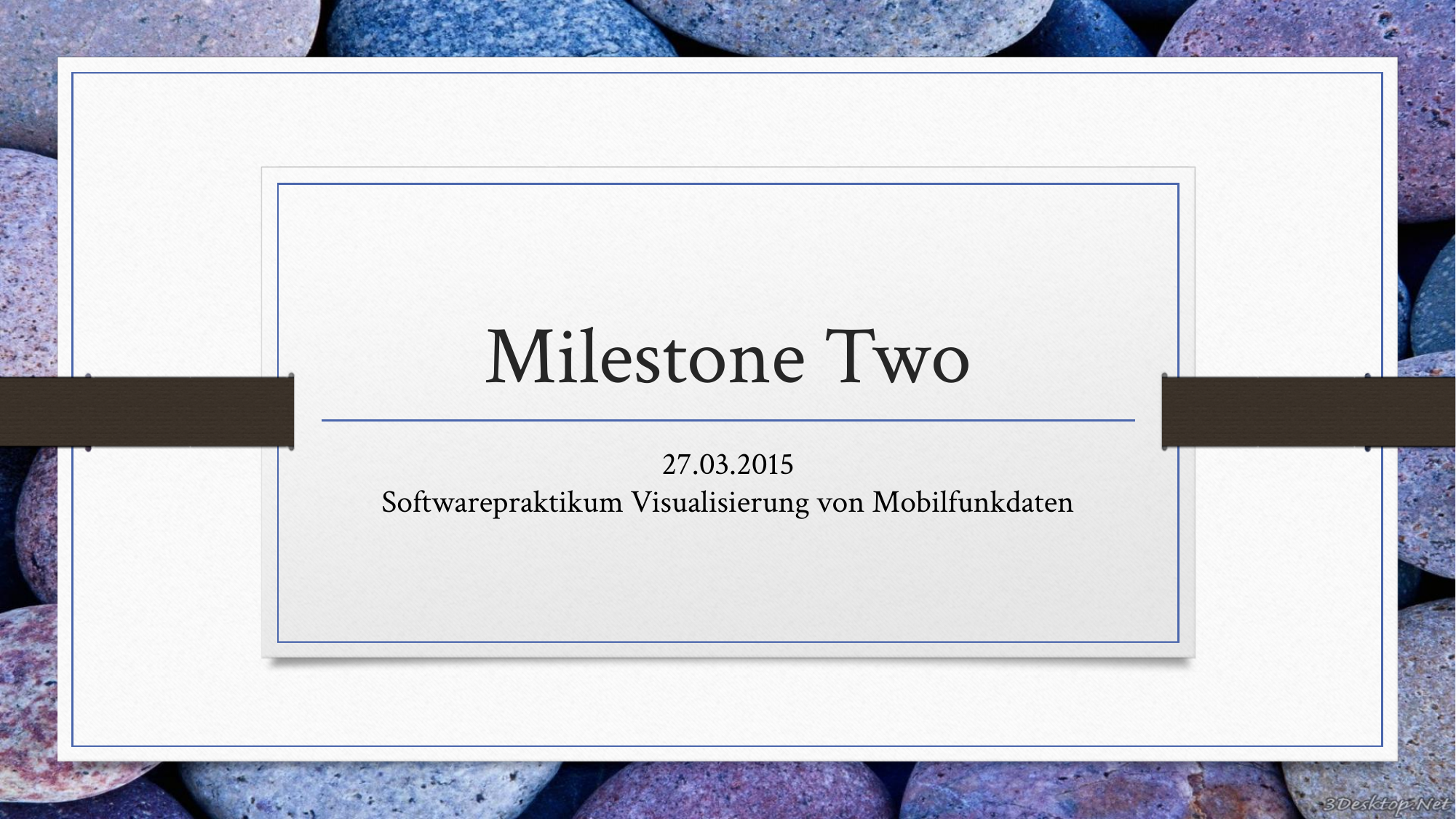

# Milestone Two
27.03.2015
Softwarepraktikum Visualisierung von Mobilfunkdaten